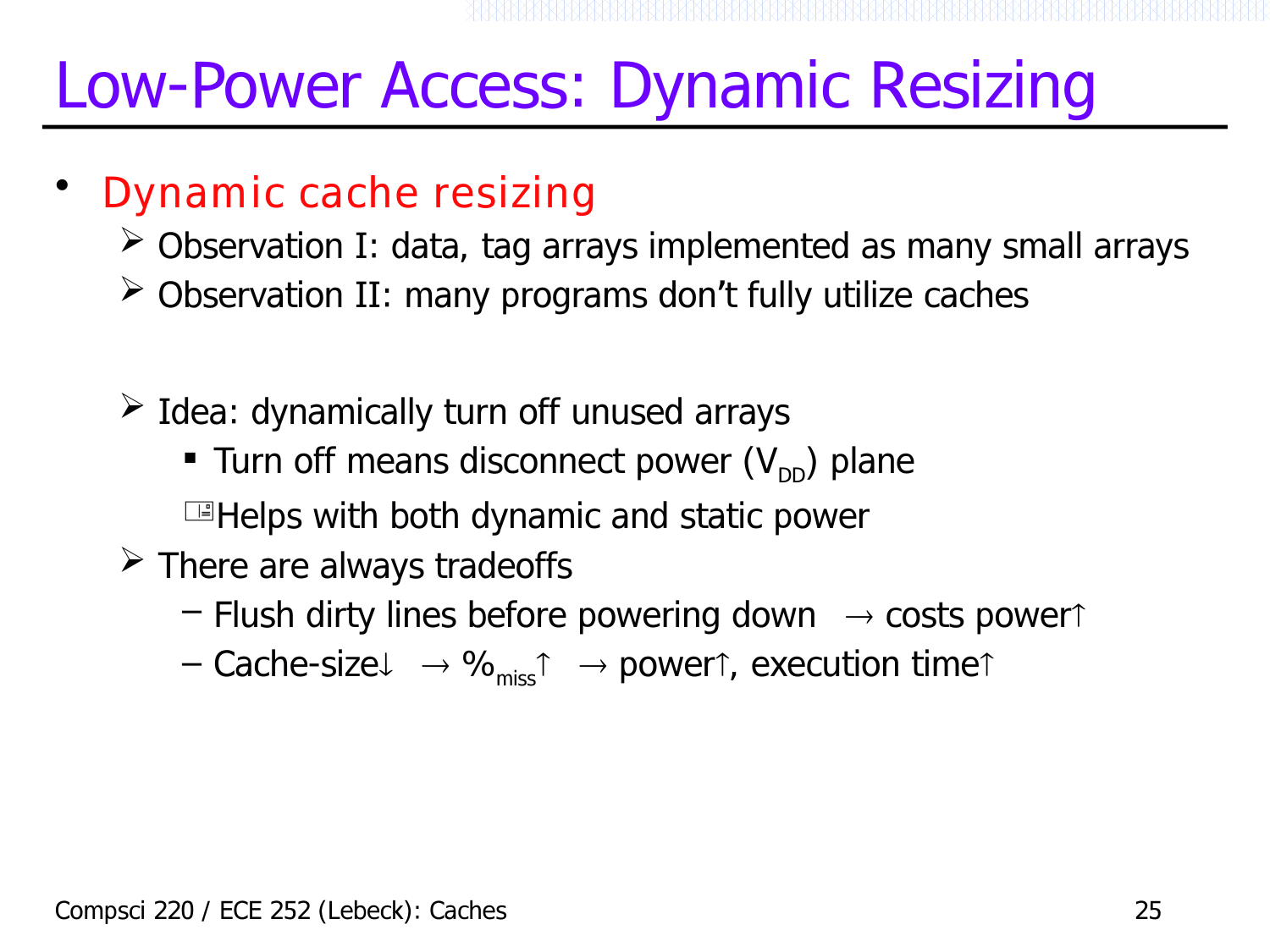

# Low-Power Access: Dynamic Resizing
Dynamic cache resizing
Observation I: data, tag arrays implemented as many small arrays
Observation II: many programs don’t fully utilize caches

Idea: dynamically turn off unused arrays
Turn off means disconnect power (VDD) plane
Helps with both dynamic and static power
There are always tradeoffs
Flush dirty lines before powering down  → costs power↑
Cache-size↓  → %miss↑  → power↑, execution time↑
Compsci 220 / ECE 252 (Lebeck): Caches
25